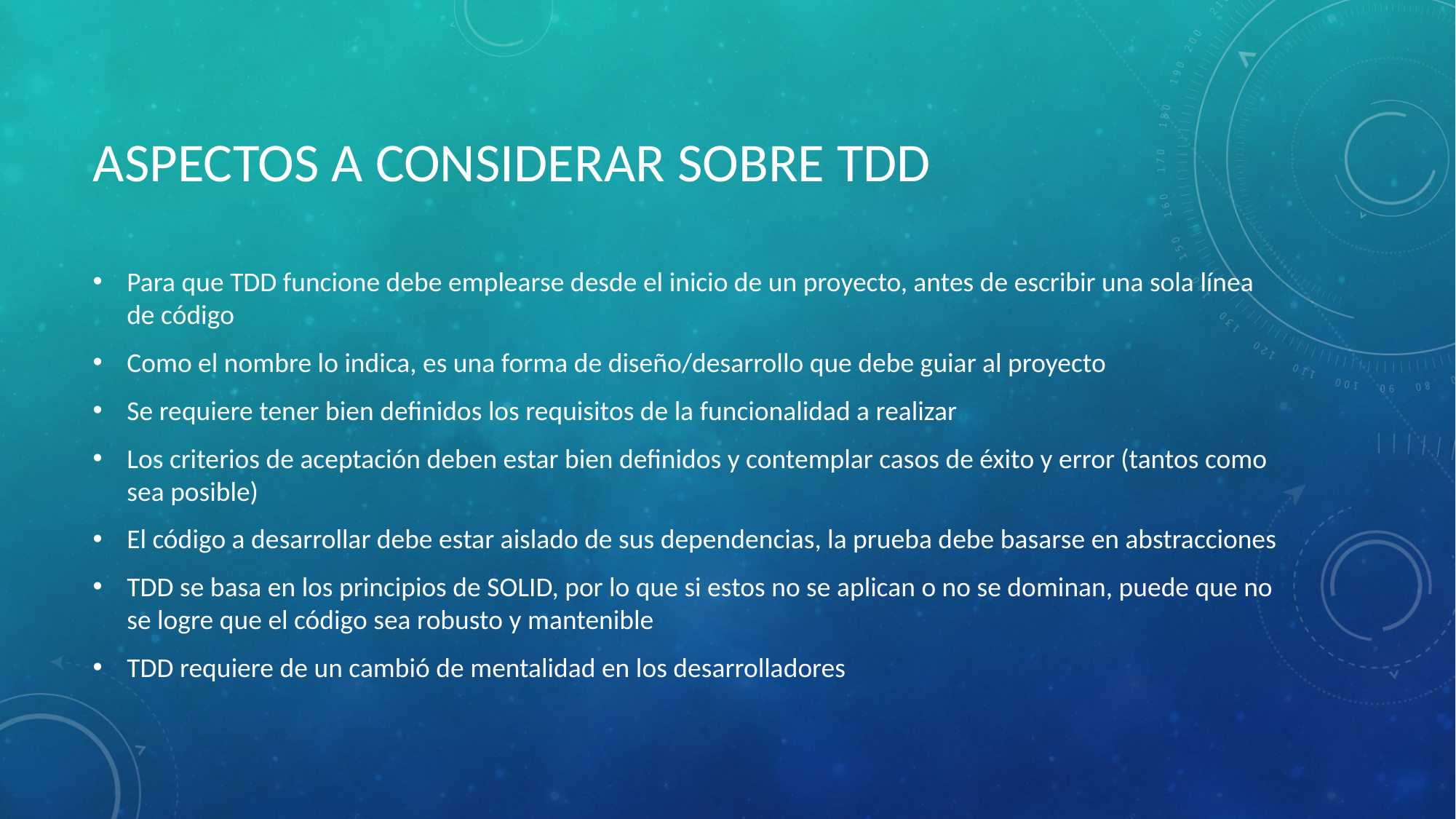

# Aspectos a considerar sobre TDD
Para que TDD funcione debe emplearse desde el inicio de un proyecto, antes de escribir una sola línea de código
Como el nombre lo indica, es una forma de diseño/desarrollo que debe guiar al proyecto
Se requiere tener bien definidos los requisitos de la funcionalidad a realizar
Los criterios de aceptación deben estar bien definidos y contemplar casos de éxito y error (tantos como sea posible)
El código a desarrollar debe estar aislado de sus dependencias, la prueba debe basarse en abstracciones
TDD se basa en los principios de SOLID, por lo que si estos no se aplican o no se dominan, puede que no se logre que el código sea robusto y mantenible
TDD requiere de un cambió de mentalidad en los desarrolladores